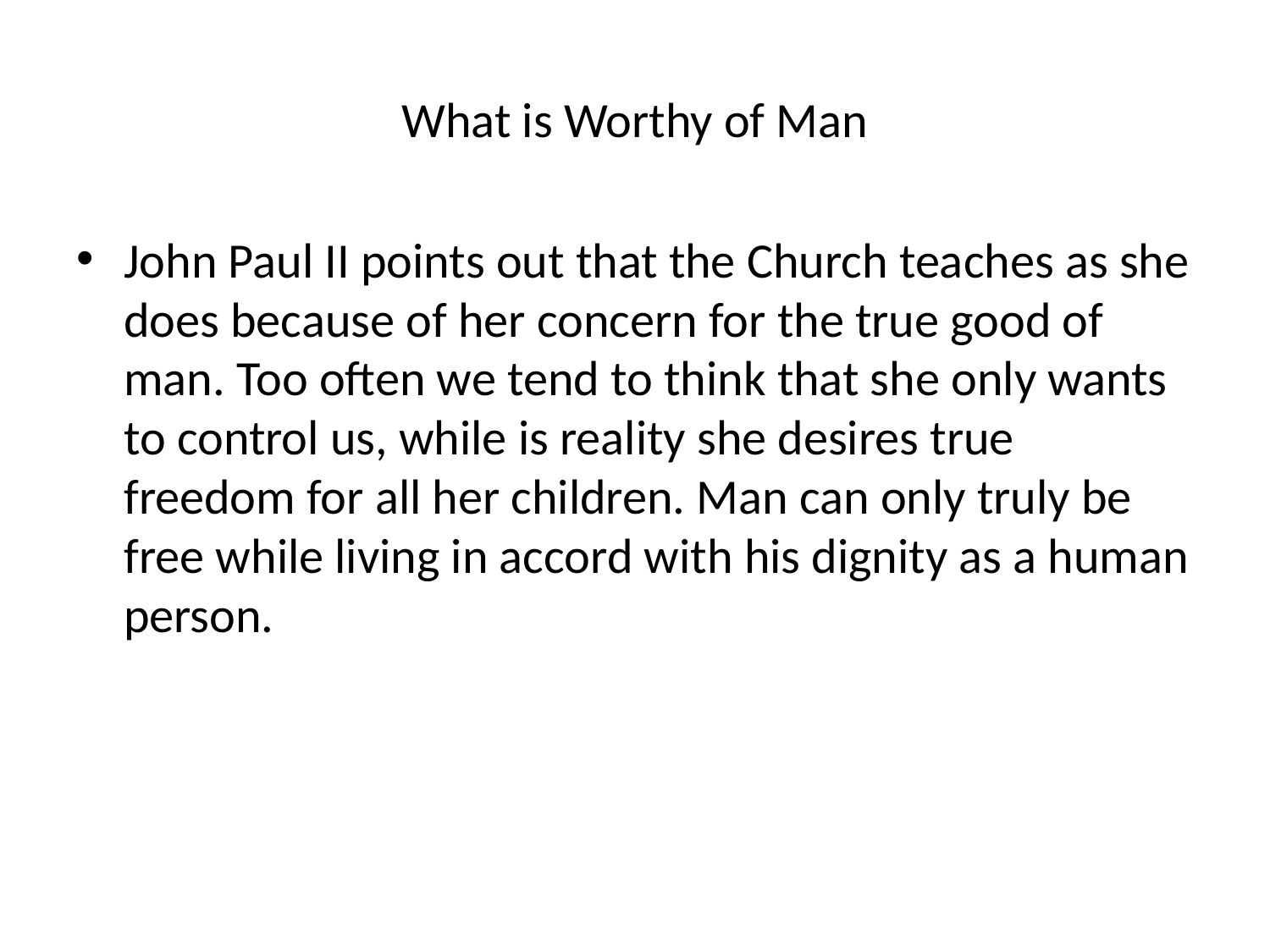

# What is Worthy of Man
John Paul II points out that the Church teaches as she does because of her concern for the true good of man. Too often we tend to think that she only wants to control us, while is reality she desires true freedom for all her children. Man can only truly be free while living in accord with his dignity as a human person.